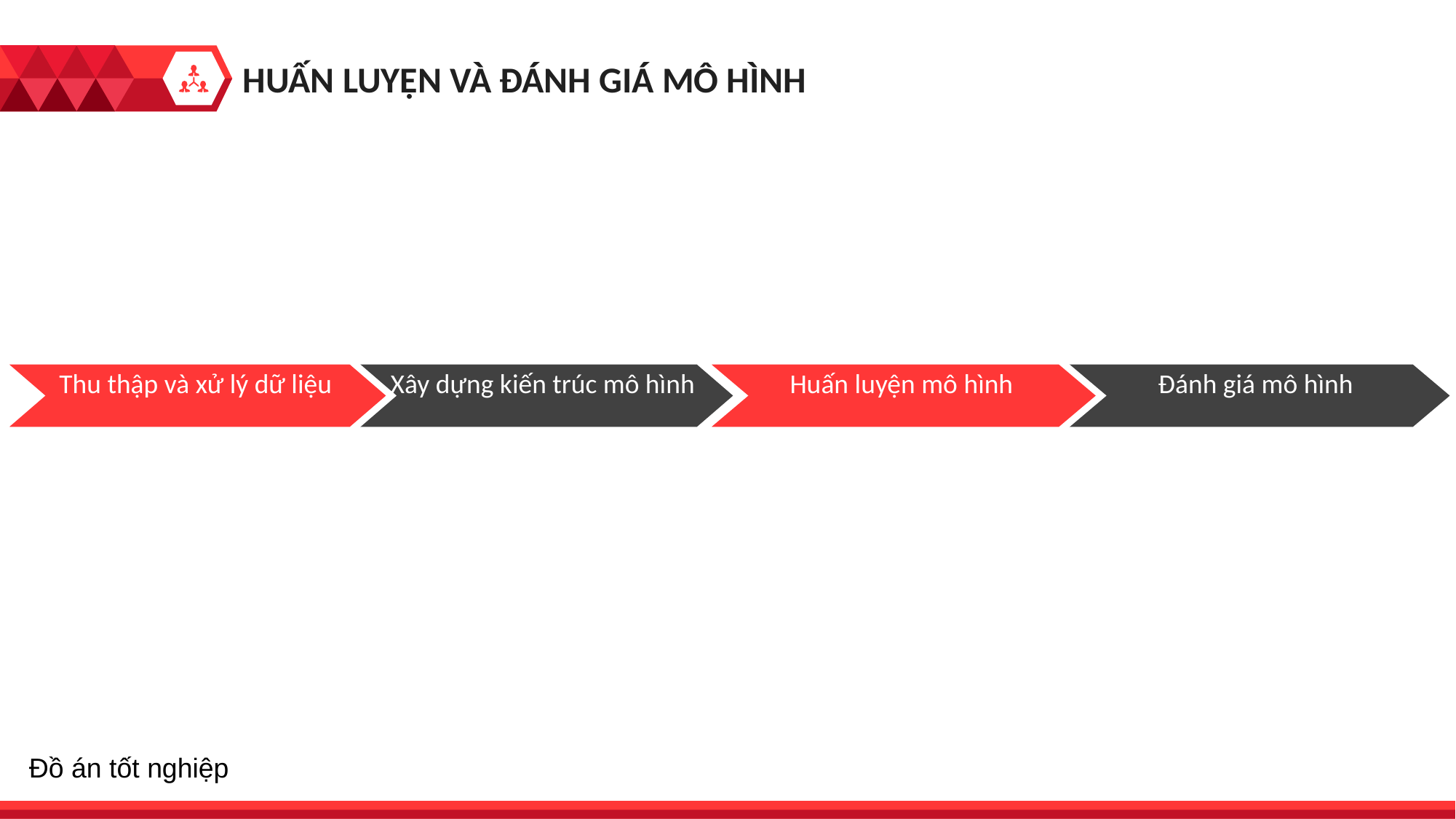

HUẤN LUYỆN VÀ ĐÁNH GIÁ MÔ HÌNH
Thu thập và xử lý dữ liệu
Xây dựng kiến trúc mô hình
Huấn luyện mô hình
Đánh giá mô hình
Đồ án tốt nghiệp